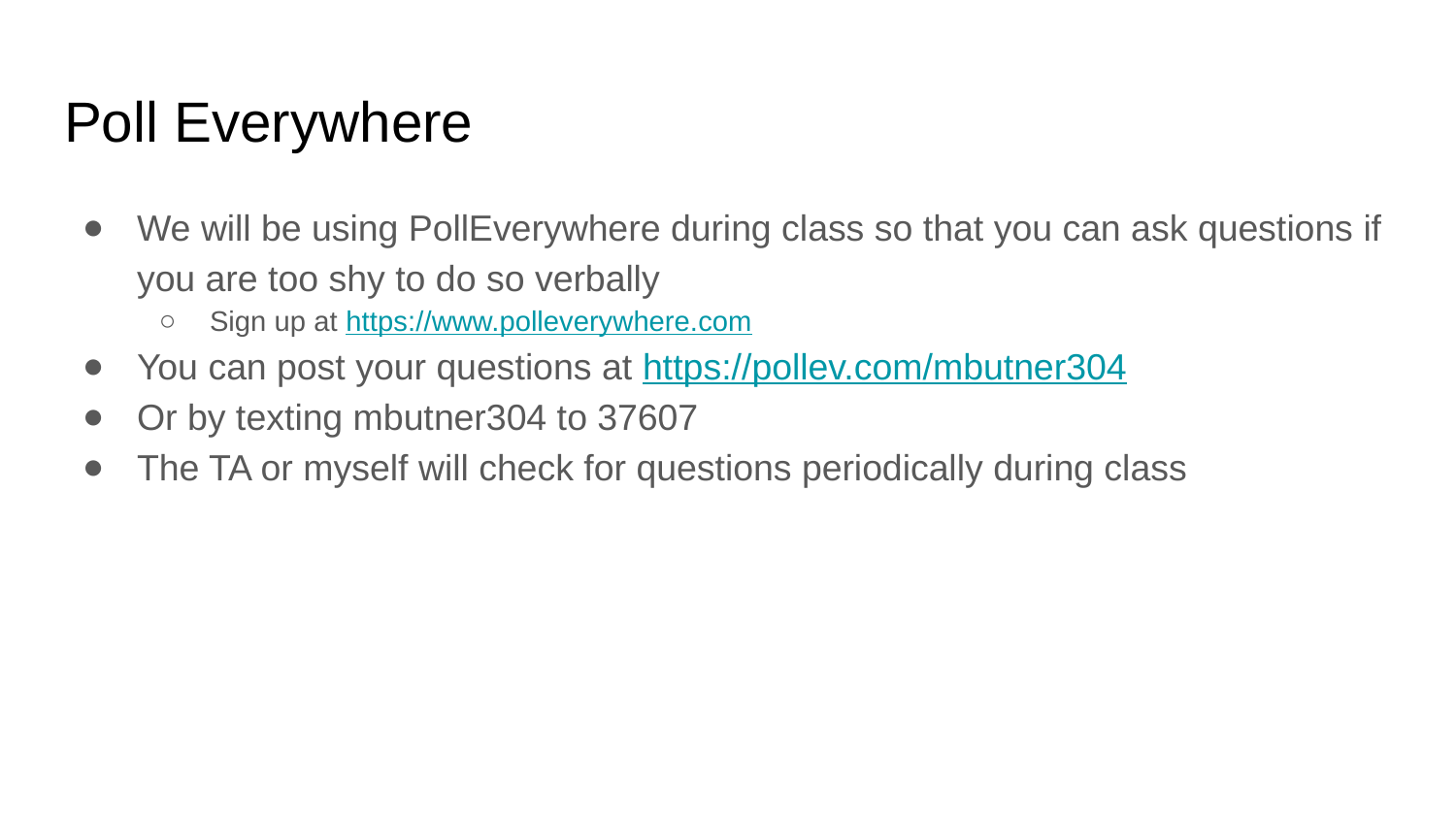

# Poll Everywhere
We will be using PollEverywhere during class so that you can ask questions if you are too shy to do so verbally
Sign up at https://www.polleverywhere.com
You can post your questions at https://pollev.com/mbutner304
Or by texting mbutner304 to 37607
The TA or myself will check for questions periodically during class